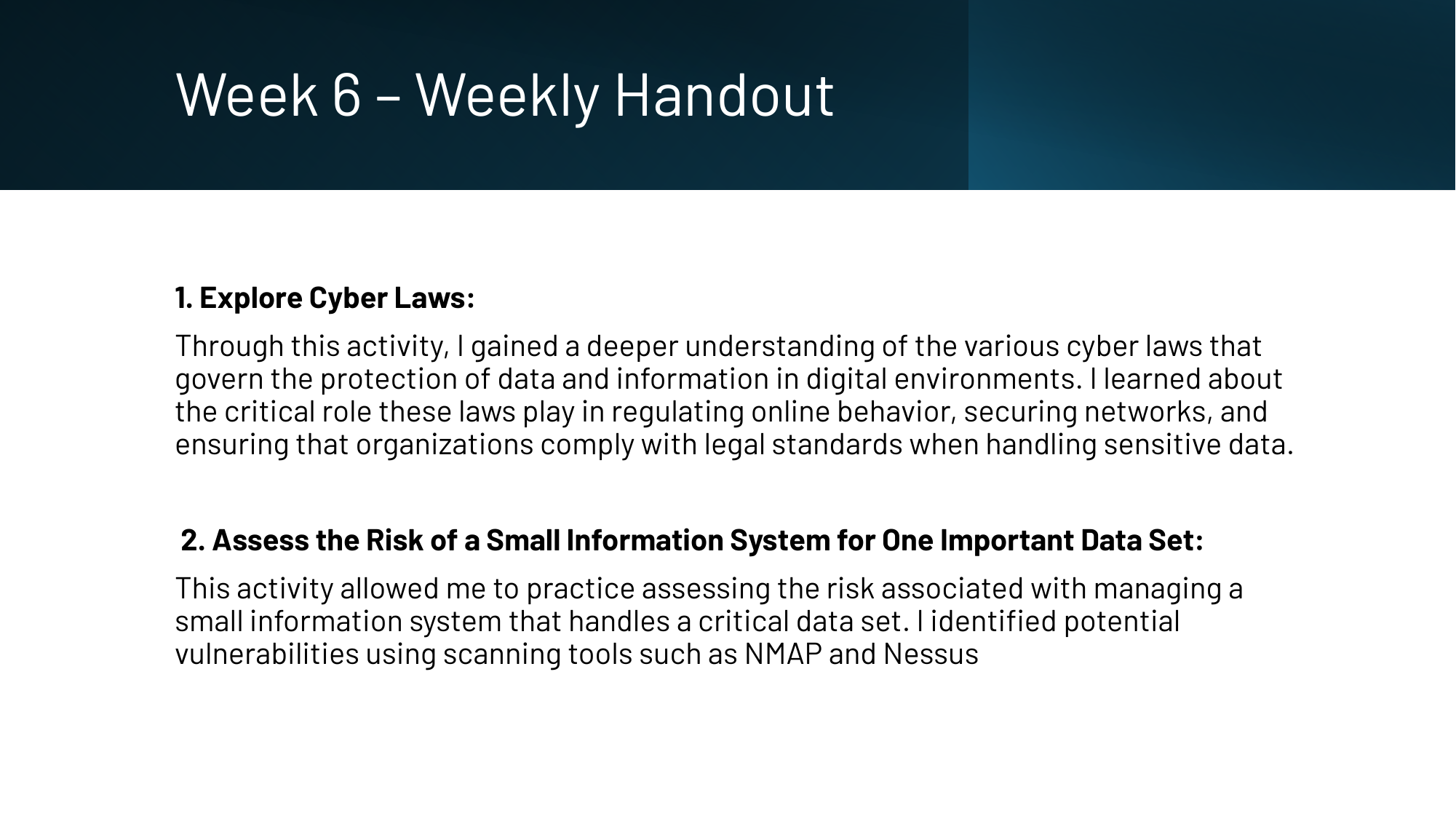

# Week 6 – Weekly Handout
1. Explore Cyber Laws:
Through this activity, I gained a deeper understanding of the various cyber laws that govern the protection of data and information in digital environments. I learned about the critical role these laws play in regulating online behavior, securing networks, and ensuring that organizations comply with legal standards when handling sensitive data.

 2. Assess the Risk of a Small Information System for One Important Data Set:
This activity allowed me to practice assessing the risk associated with managing a small information system that handles a critical data set. I identified potential vulnerabilities using scanning tools such as NMAP and Nessus